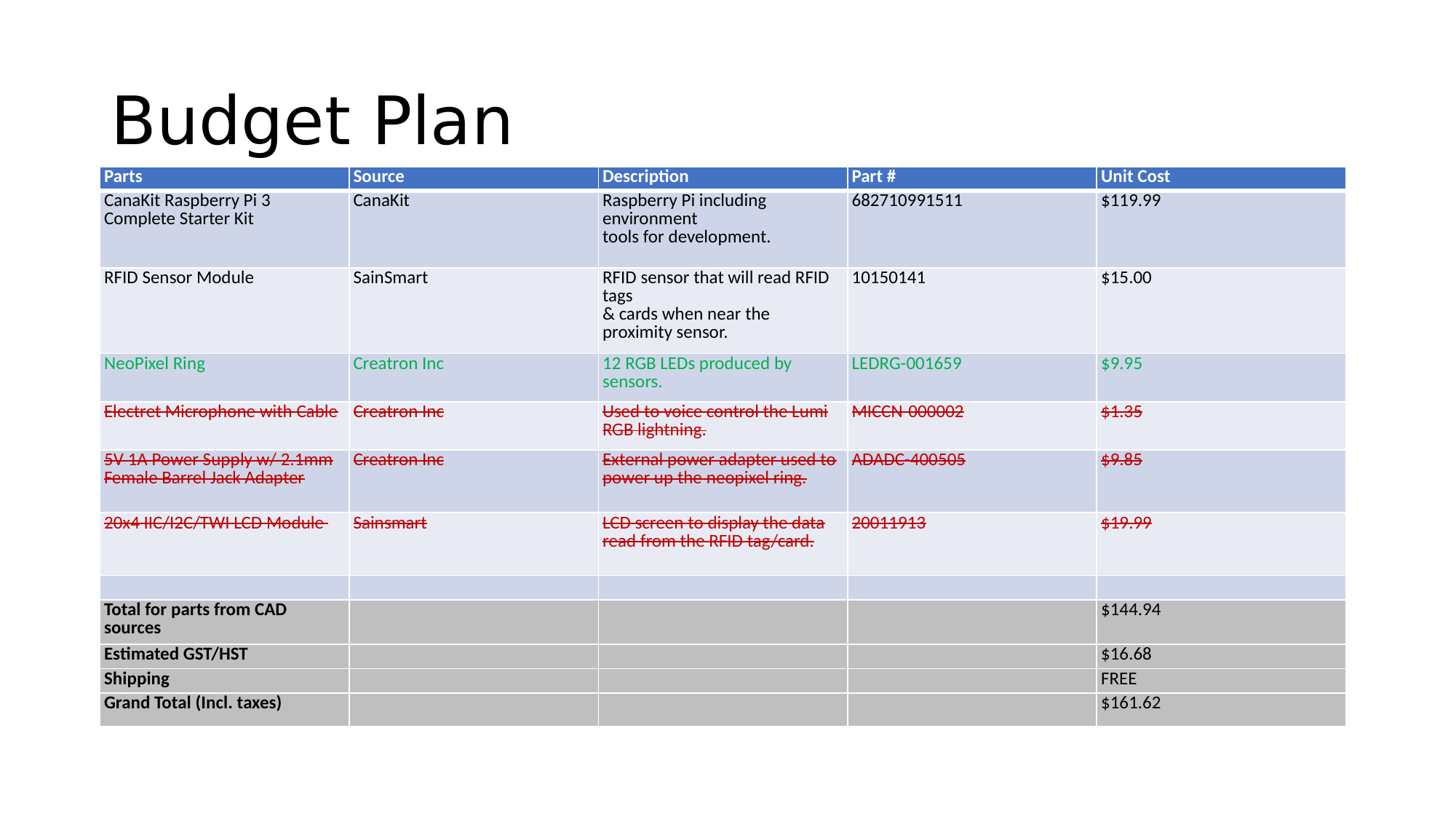

# Budget Plan
| Parts | Source | Description | Part # | Unit Cost |
| --- | --- | --- | --- | --- |
| CanaKit Raspberry Pi 3 Complete Starter Kit | CanaKit | Raspberry Pi including environment tools for development. | 682710991511 | $119.99 |
| RFID Sensor Module | SainSmart | RFID sensor that will read RFID tags & cards when near the proximity sensor. | 10150141 | $15.00 |
| NeoPixel Ring | Creatron Inc | 12 RGB LEDs produced by sensors. | LEDRG-001659 | $9.95 |
| Electret Microphone with Cable | Creatron Inc | Used to voice control the Lumi RGB lightning. | MICCN-000002 | $1.35 |
| 5V 1A Power Supply w/ 2.1mm Female Barrel Jack Adapter | Creatron Inc | External power adapter used to power up the neopixel ring. | ADADC-400505 | $9.85 |
| 20x4 IIC/I2C/TWI LCD Module | Sainsmart | LCD screen to display the data read from the RFID tag/card. | 20011913 | $19.99 |
|  |  |  |  |  |
| Total for parts from CAD sources |  |  |  | $144.94 |
| Estimated GST/HST |  |  |  | $16.68 |
| Shipping |  |  |  | FREE |
| Grand Total (Incl. taxes) |  |  |  | $161.62 |